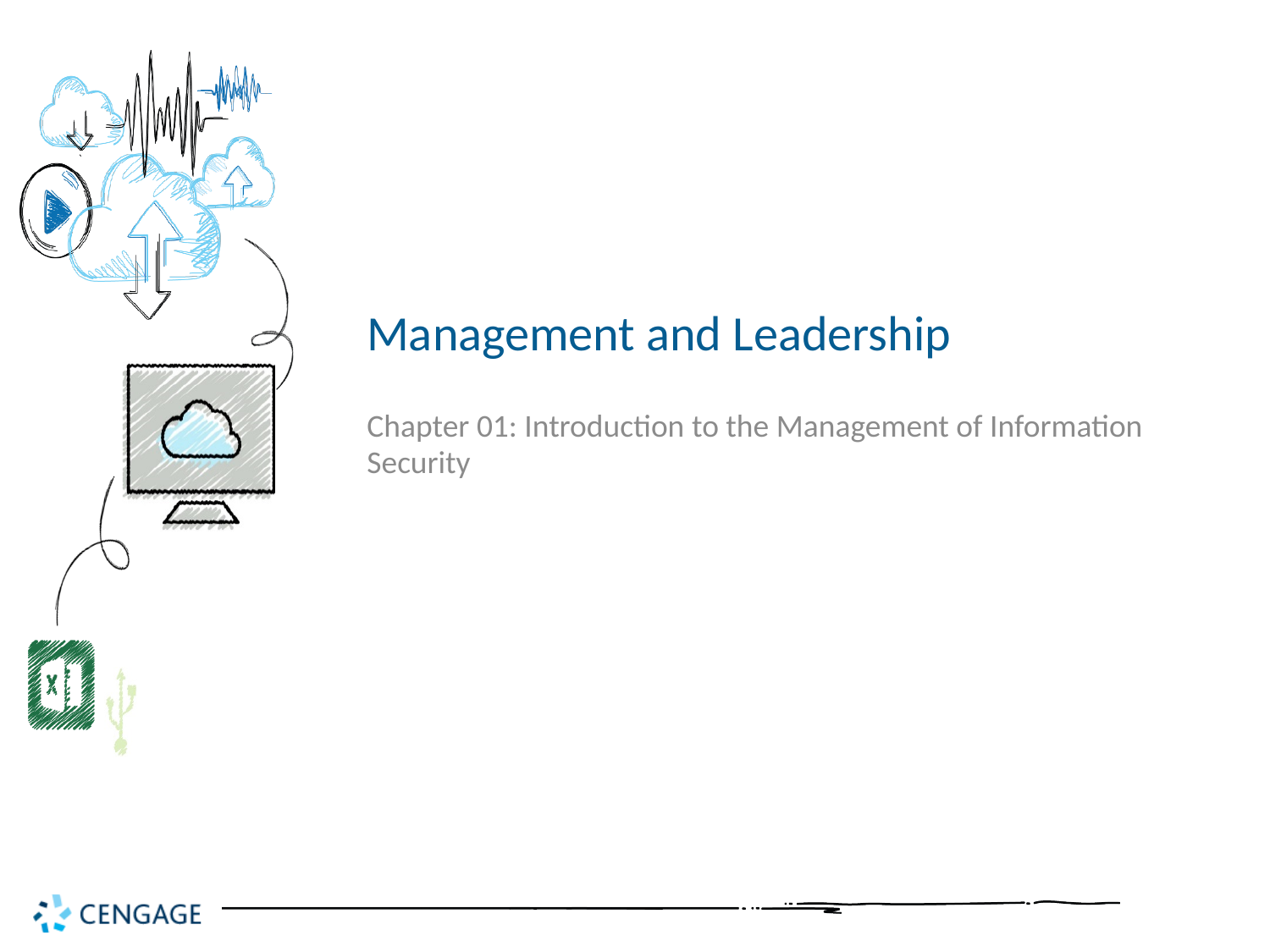

# Management and Leadership
Chapter 01: Introduction to the Management of Information Security